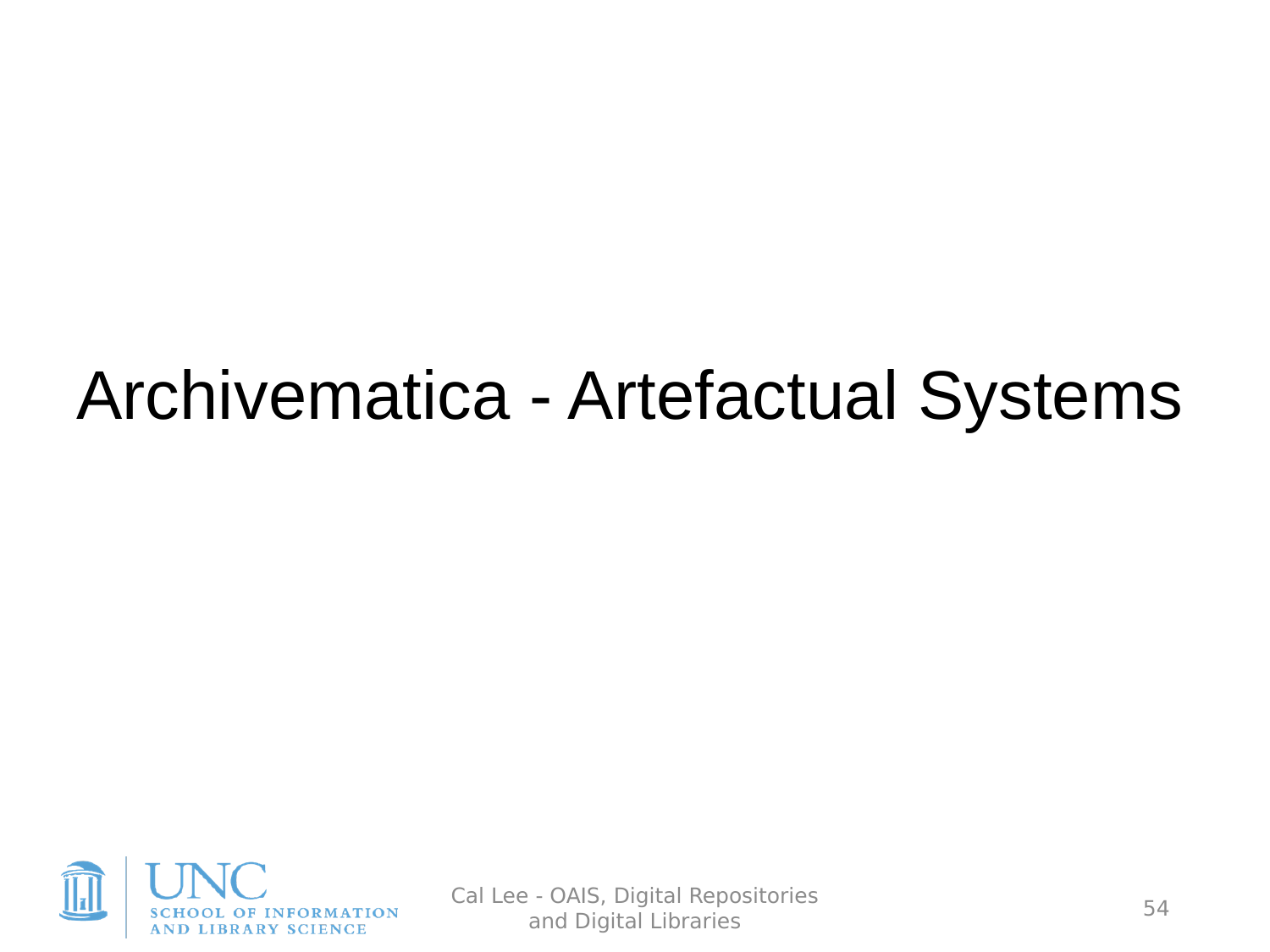

# Archivematica - Artefactual Systems
Cal Lee - OAIS, Digital Repositories and Digital Libraries
54